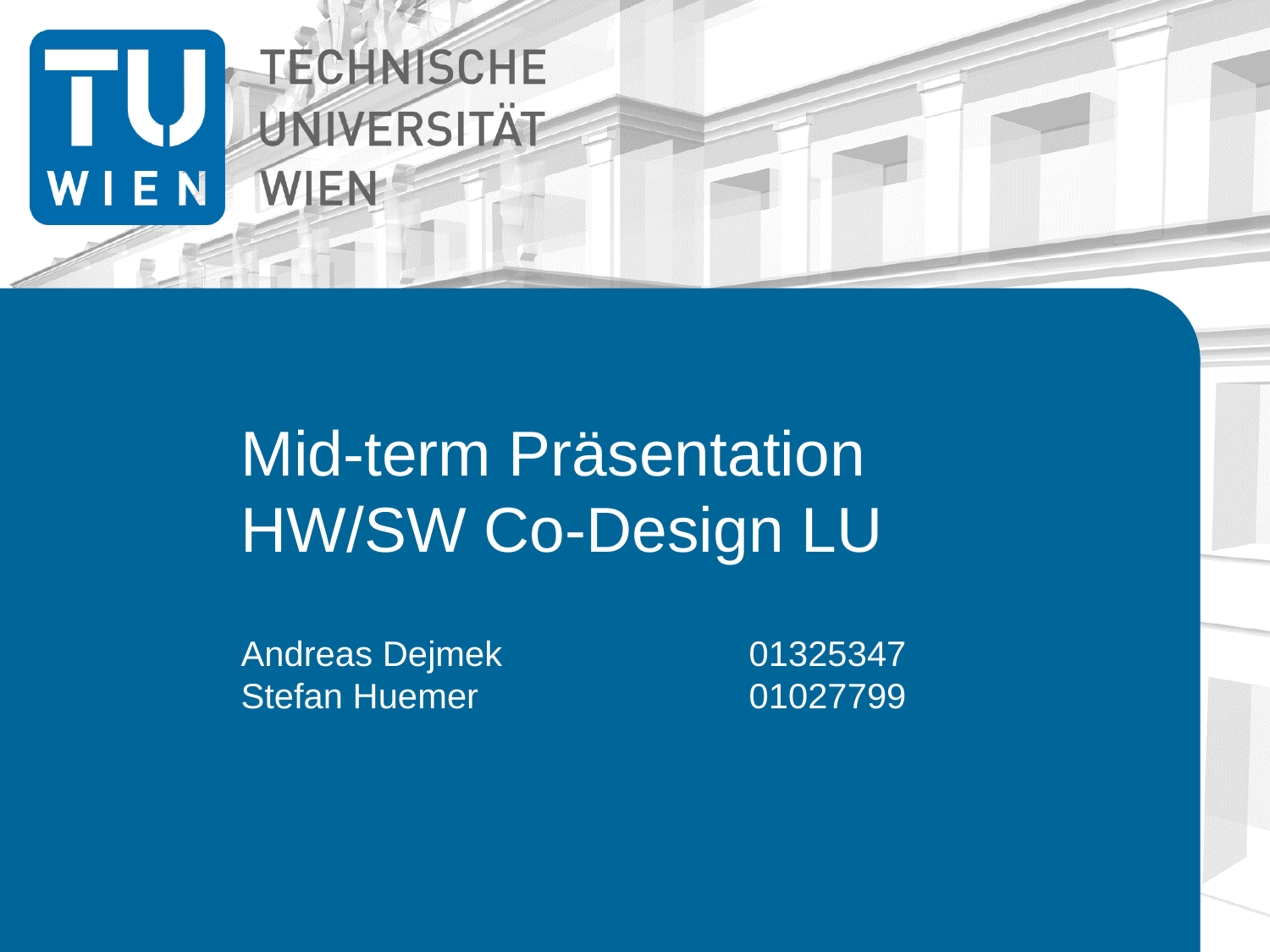

# Mid-term Präsentation HW/SW Co-Design LU
Andreas Dejmek		01325347
Stefan Huemer			01027799